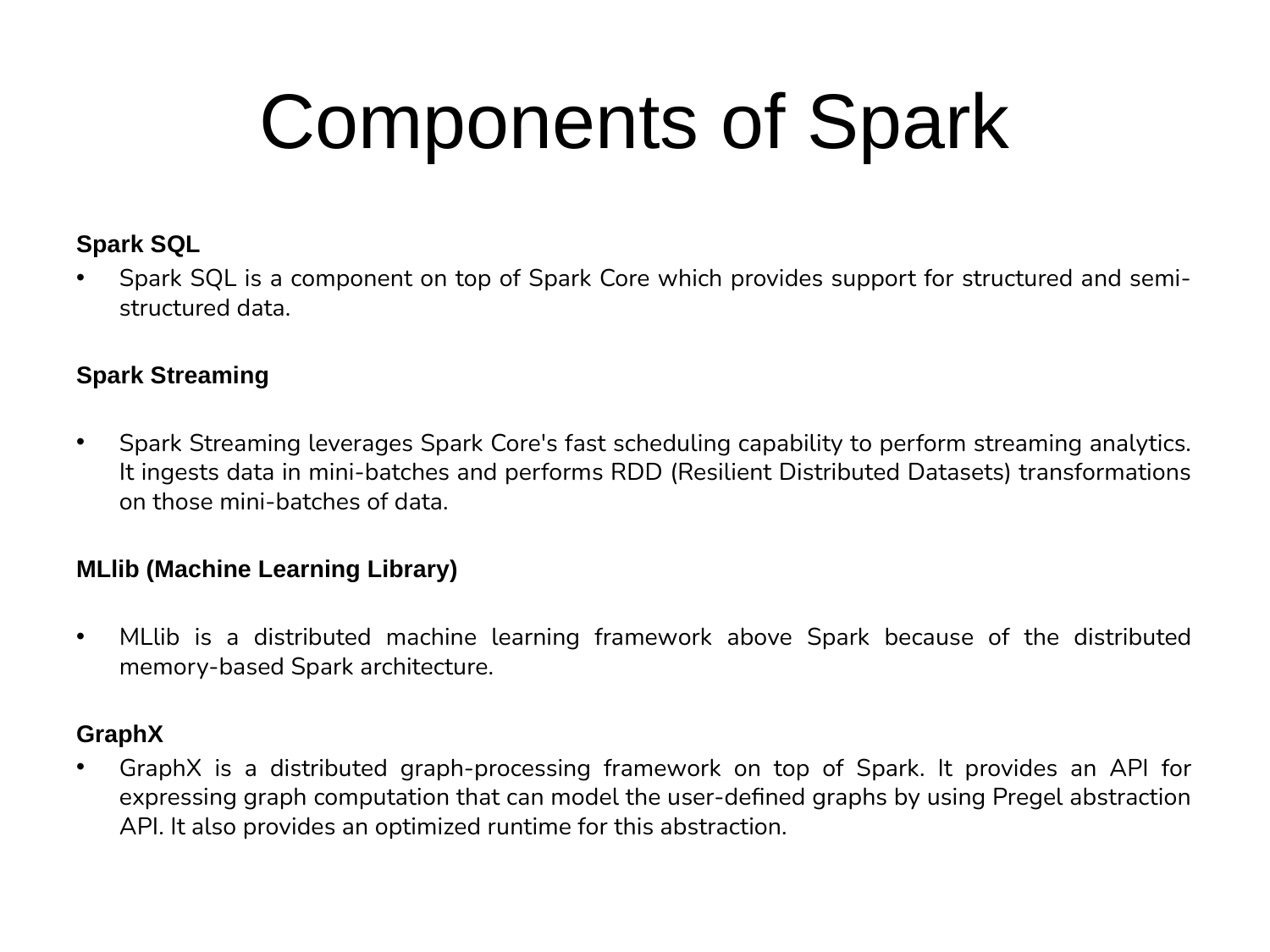

# Components of Spark
Spark SQL
Spark SQL is a component on top of Spark Core which provides support for structured and semi-structured data.

Spark Streaming

Spark Streaming leverages Spark Core's fast scheduling capability to perform streaming analytics. It ingests data in mini-batches and performs RDD (Resilient Distributed Datasets) transformations on those mini-batches of data.

MLlib (Machine Learning Library)

MLlib is a distributed machine learning framework above Spark because of the distributed memory-based Spark architecture.

GraphX
GraphX is a distributed graph-processing framework on top of Spark. It provides an API for expressing graph computation that can model the user-defined graphs by using Pregel abstraction API. It also provides an optimized runtime for this abstraction.